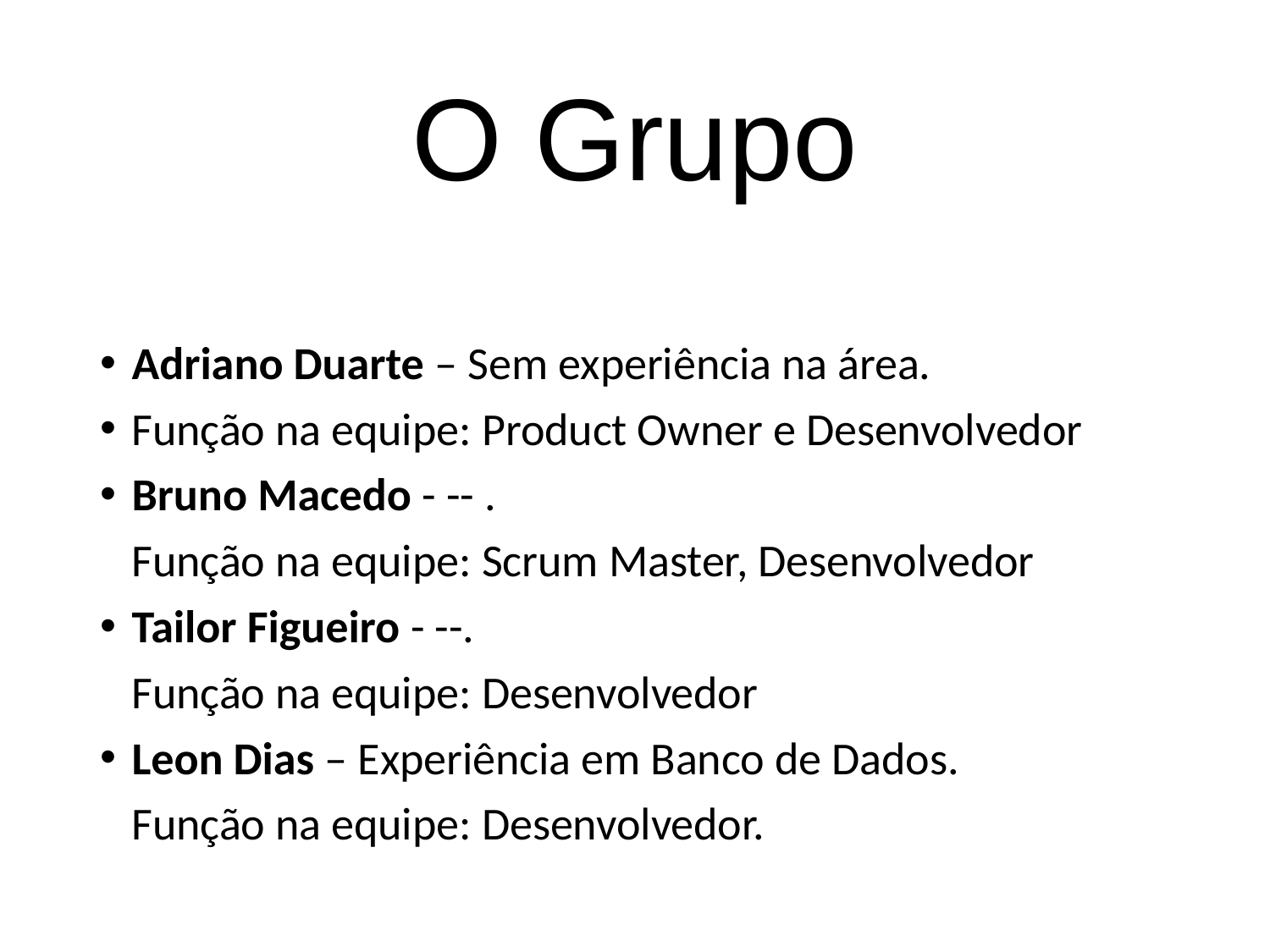

# O Grupo

Adriano Duarte – Sem experiência na área.
Função na equipe: Product Owner e Desenvolvedor
Bruno Macedo - -- .
	Função na equipe: Scrum Master, Desenvolvedor
Tailor Figueiro - --.
	Função na equipe: Desenvolvedor
Leon Dias – Experiência em Banco de Dados.
	Função na equipe: Desenvolvedor.